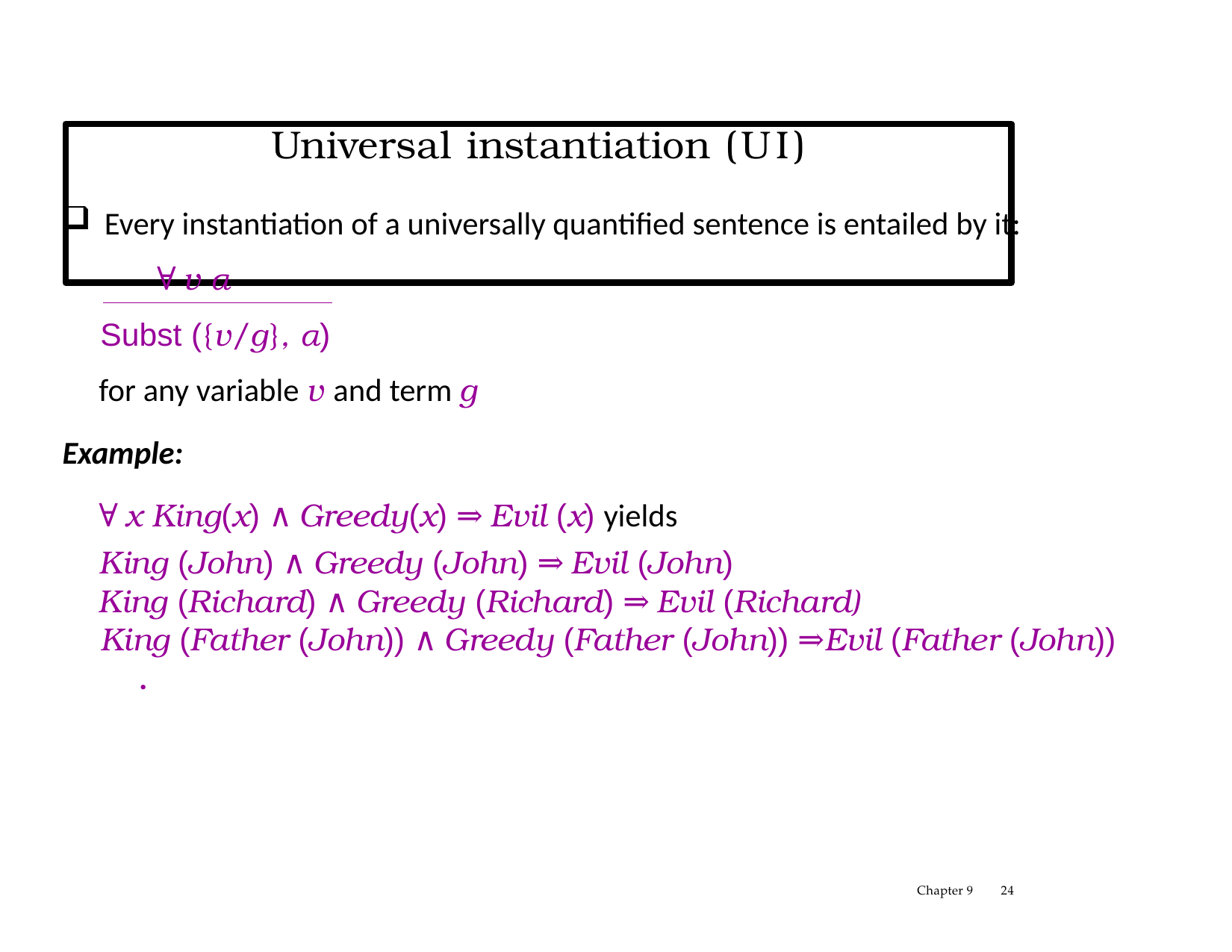

# Universal instantiation (UI)
Every instantiation of a universally quantified sentence is entailed by it:
             ∀ v α
    Subst ({v/g}, α)
     for any variable v and term g
Example:
     ∀ x King(x) ∧ Greedy(x) ⇒ Evil (x) yields
     King (John) ∧ Greedy (John) ⇒ Evil (John)
    King (Richard) ∧ Greedy (Richard) ⇒ Evil (Richard)
    King (Father (John)) ∧ Greedy (Father (John)) ⇒Evil (Father (John))
.

Chapter 9
24